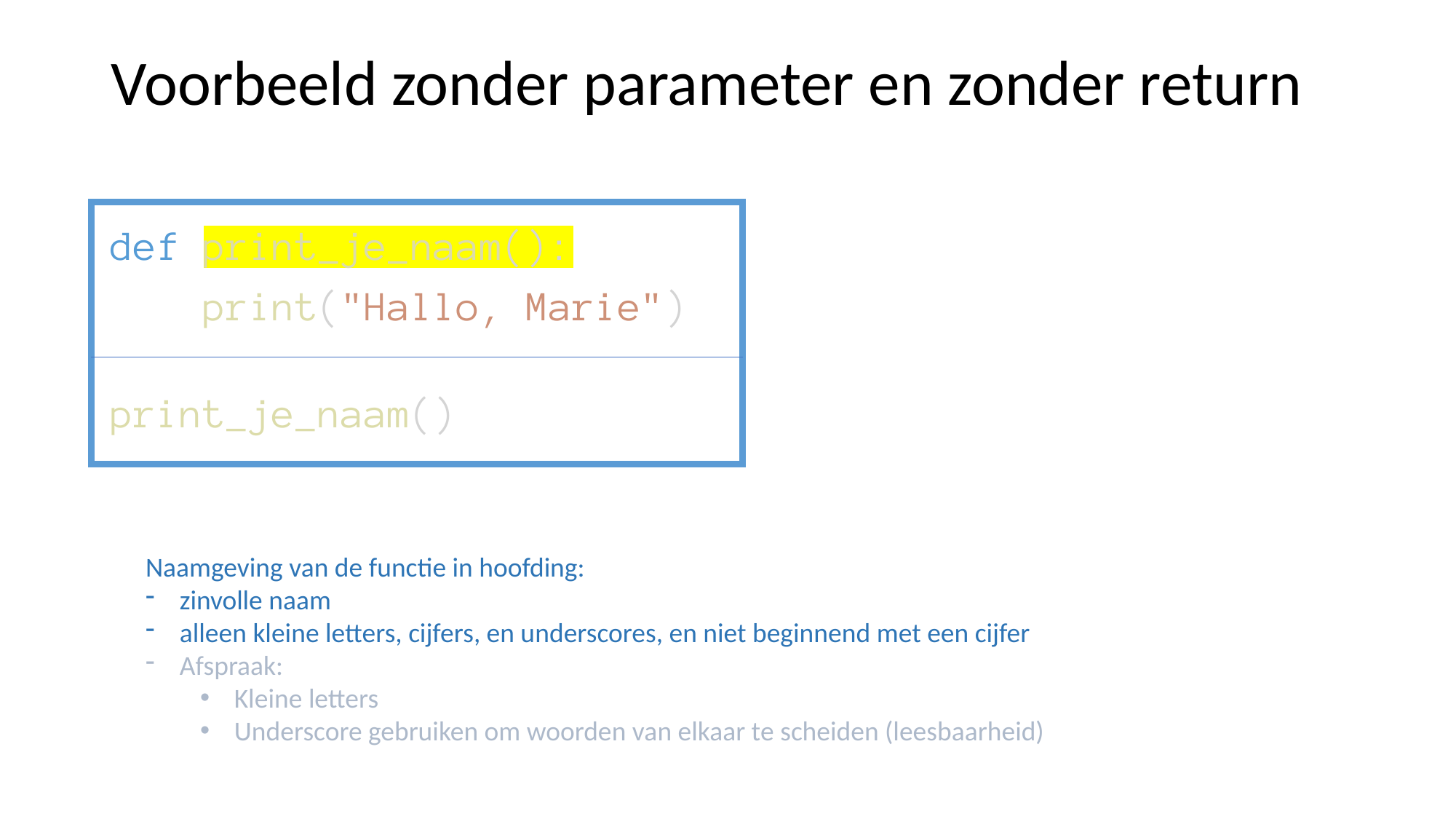

# Voorbeeld zonder parameter en zonder return

def print_je_naam():
    print("Hallo, Marie")
print_je_naam()

Naamgeving van de functie in hoofding:
zinvolle naam
alleen kleine letters, cijfers, en underscores, en niet beginnend met een cijfer
Afspraak:
Kleine letters
Underscore gebruiken om woorden van elkaar te scheiden (leesbaarheid)